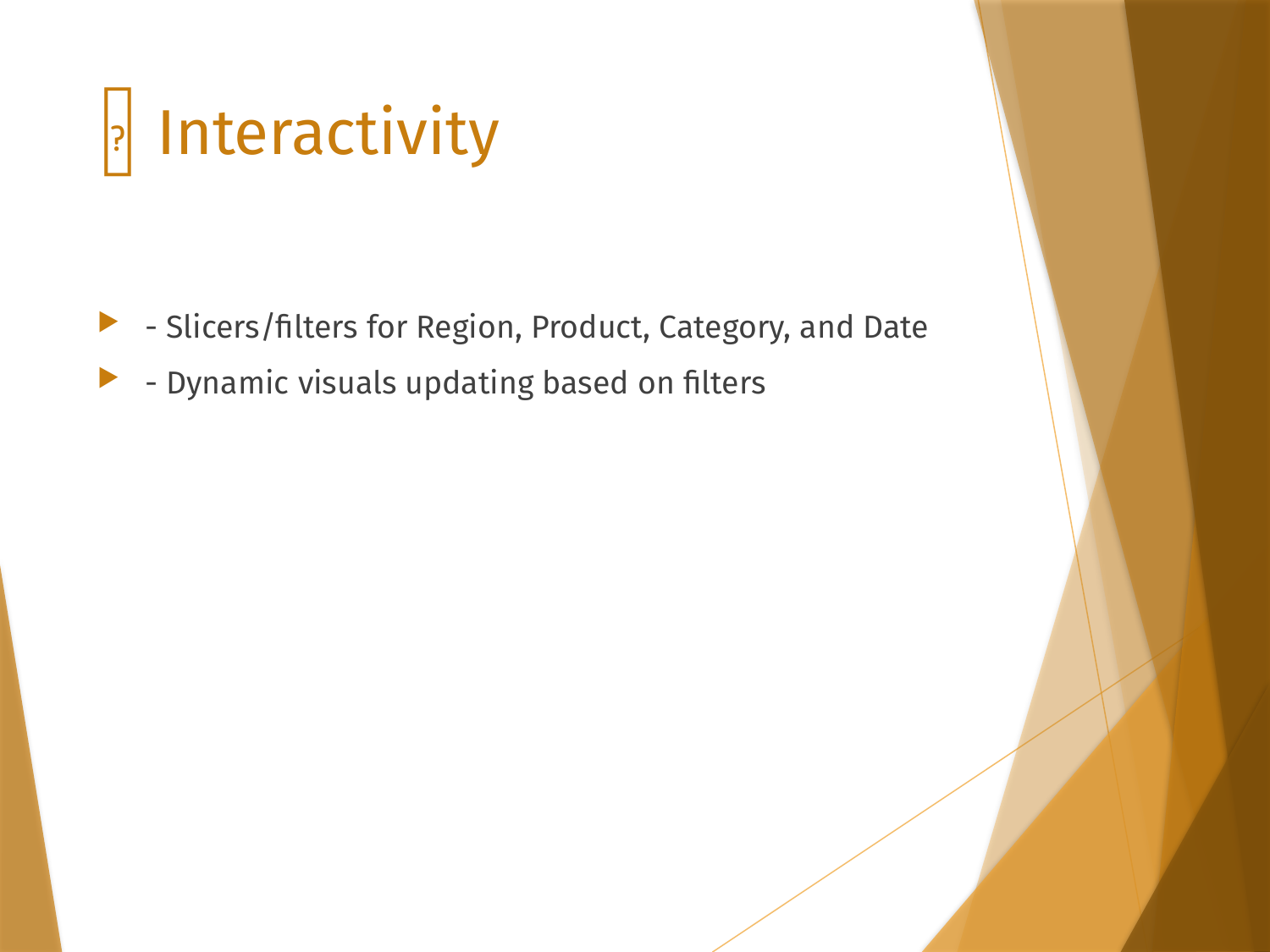

# 🧩 Interactivity
- Slicers/filters for Region, Product, Category, and Date
- Dynamic visuals updating based on filters